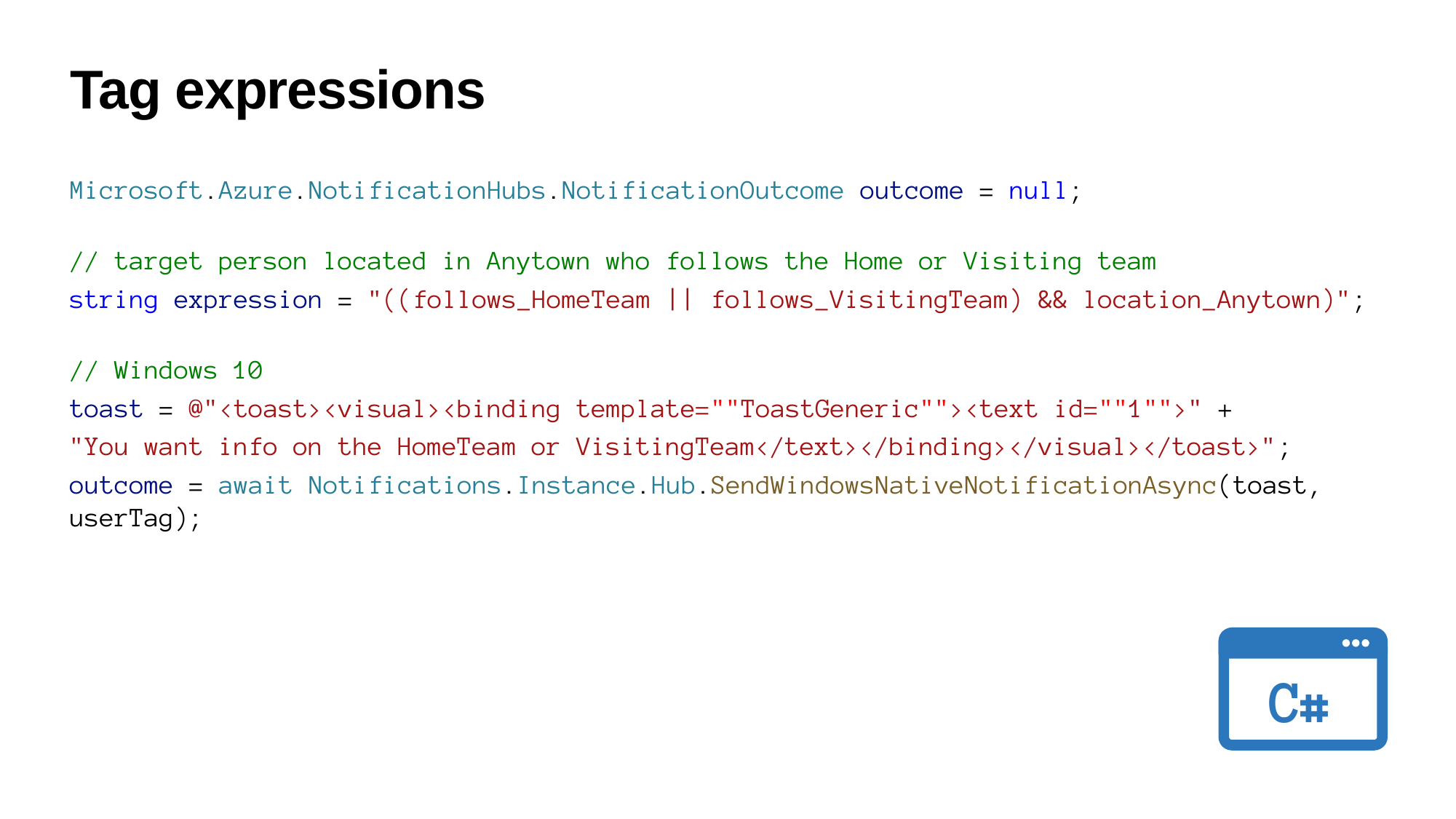

# Tag expressions
Microsoft.Azure.NotificationHubs.NotificationOutcome outcome = null;
// target person located in Anytown who follows the Home or Visiting team
string expression = "((follows_HomeTeam || follows_VisitingTeam) && location_Anytown)";
// Windows 10
toast = @"<toast><visual><binding template=""ToastGeneric""><text id=""1"">" +
"You want info on the HomeTeam or VisitingTeam</text></binding></visual></toast>";
outcome = await Notifications.Instance.Hub.SendWindowsNativeNotificationAsync(toast, userTag);